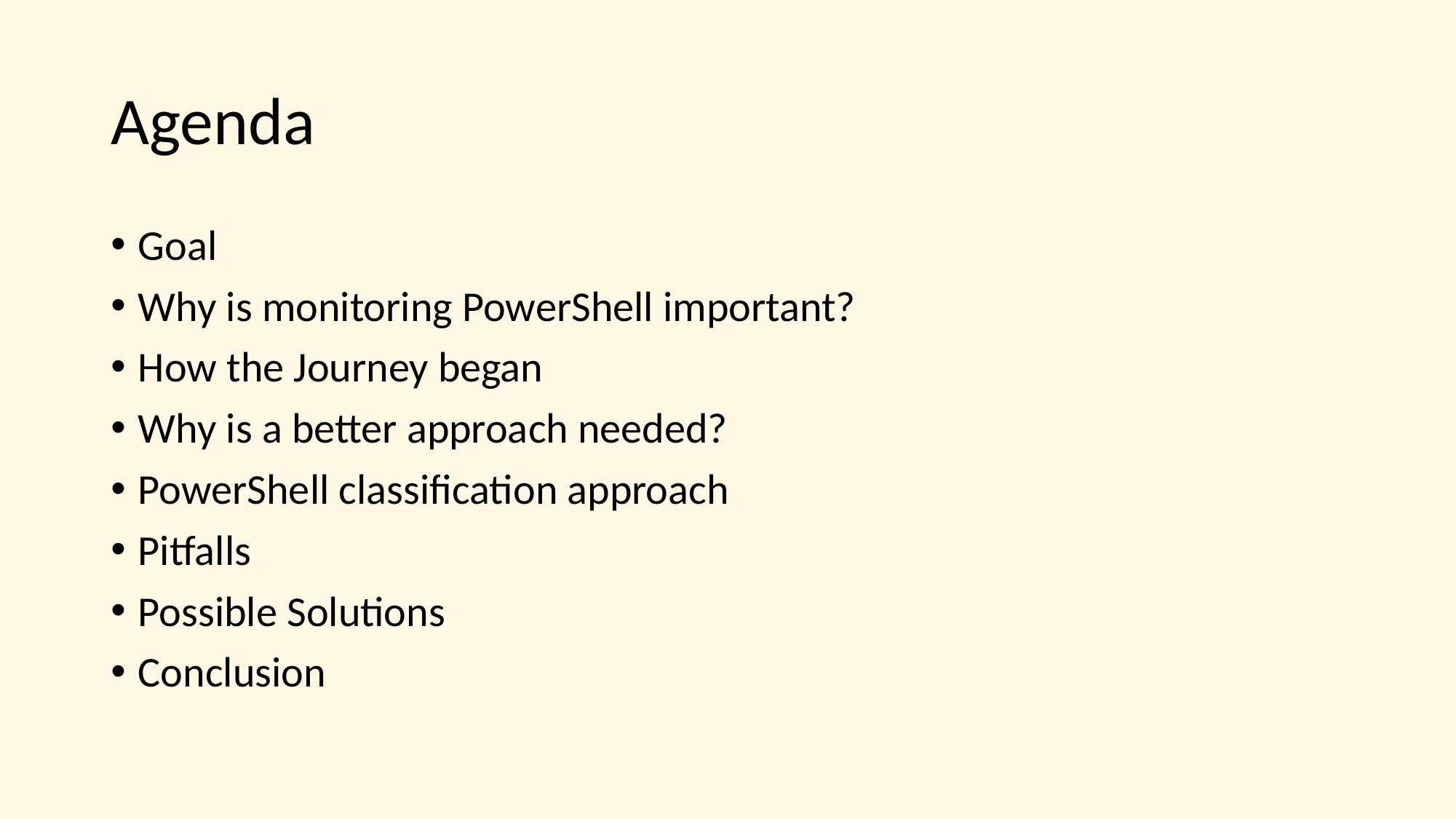

# Agenda
Goal
Why is monitoring PowerShell important?
How the Journey began
Why is a better approach needed?
PowerShell classification approach
Pitfalls
Possible Solutions
Conclusion